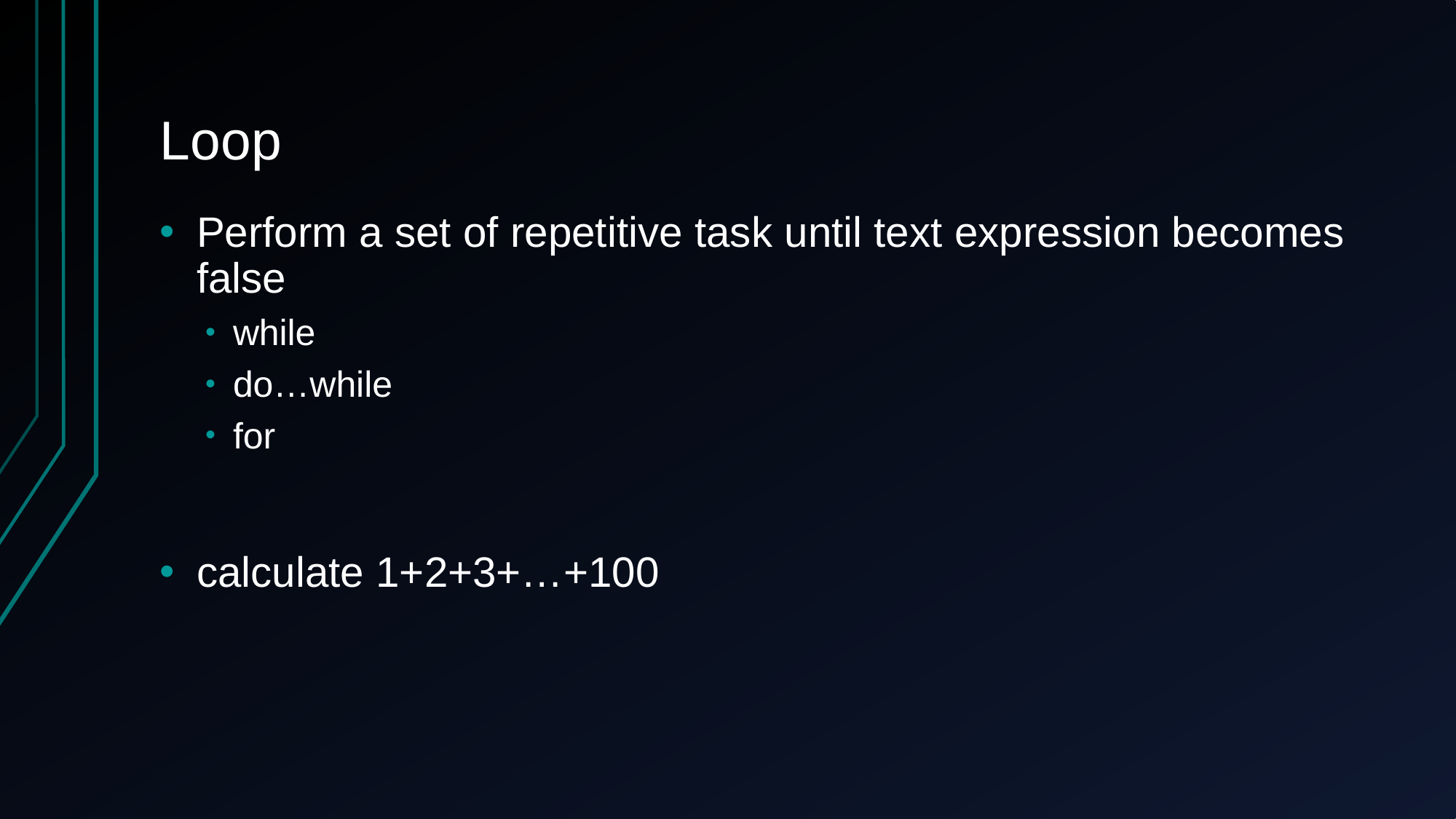

# Loop
Perform a set of repetitive task until text expression becomes false
while
do…while
for

calculate 1+2+3+…+100